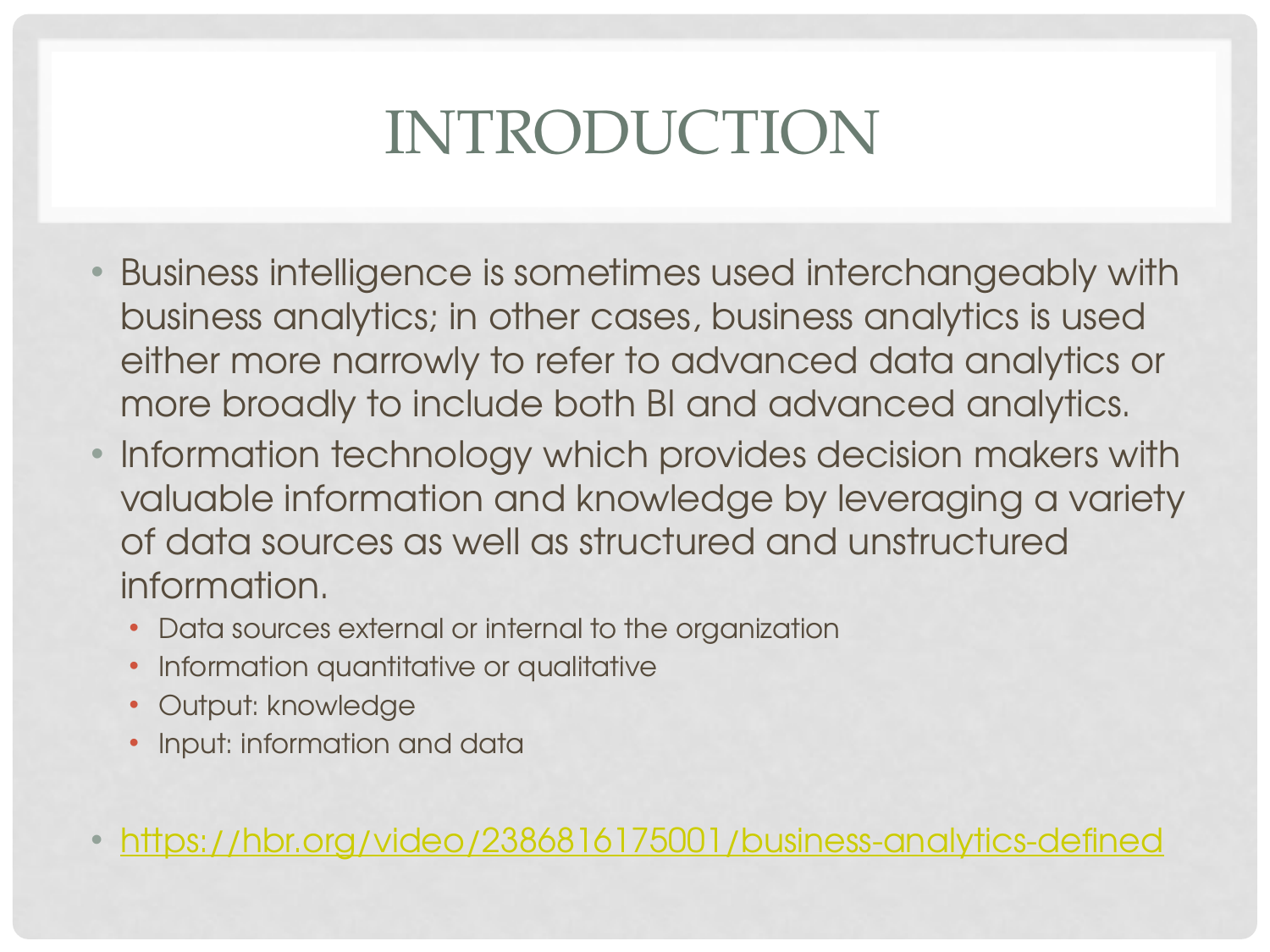

# Introduction
Business intelligence is sometimes used interchangeably with business analytics; in other cases, business analytics is used either more narrowly to refer to advanced data analytics or more broadly to include both BI and advanced analytics.
Information technology which provides decision makers with valuable information and knowledge by leveraging a variety of data sources as well as structured and unstructured information.
Data sources external or internal to the organization
Information quantitative or qualitative
Output: knowledge
Input: information and data

https://hbr.org/video/2386816175001/business-analytics-defined